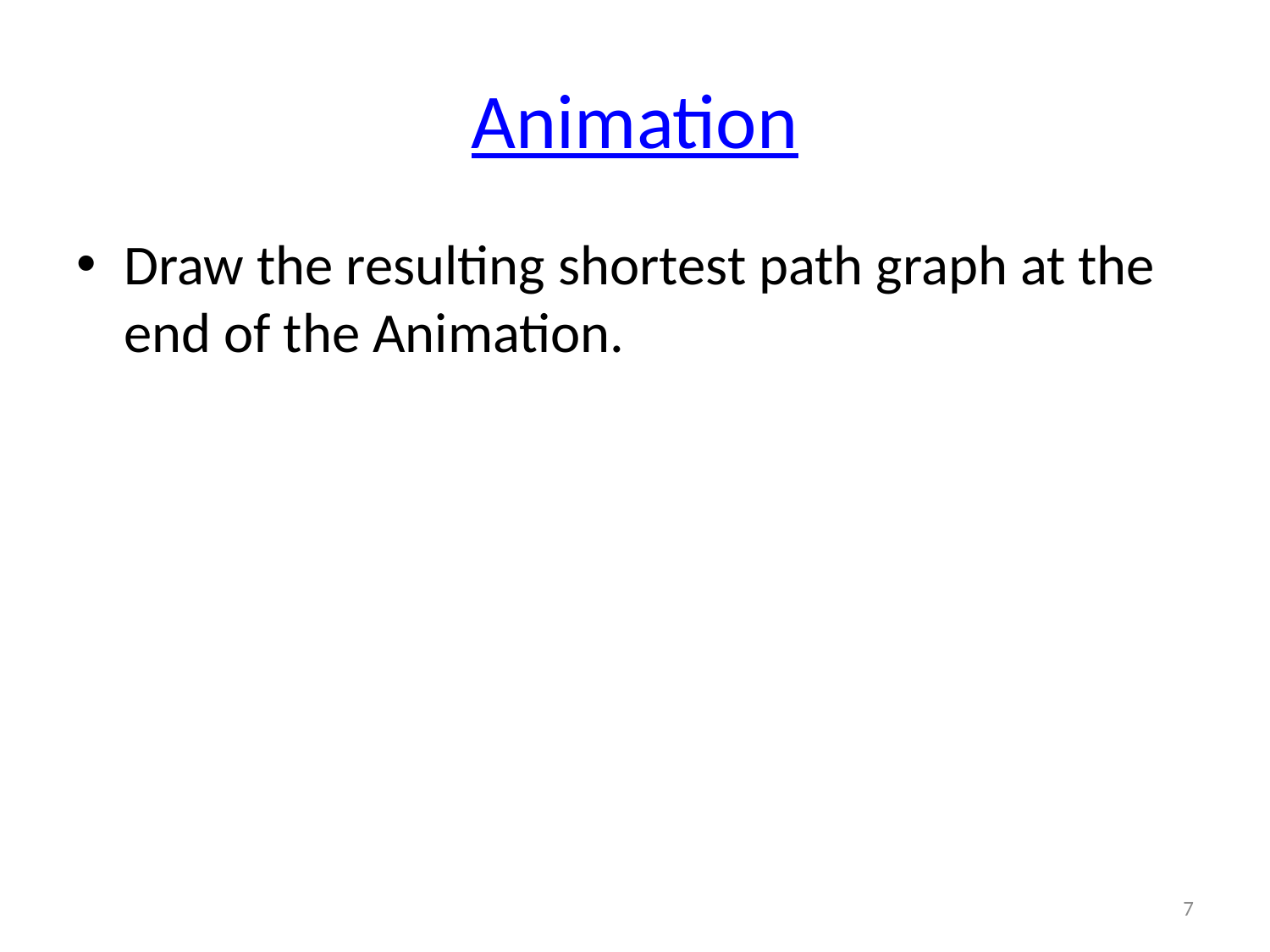

# Animation
Draw the resulting shortest path graph at the end of the Animation.
7